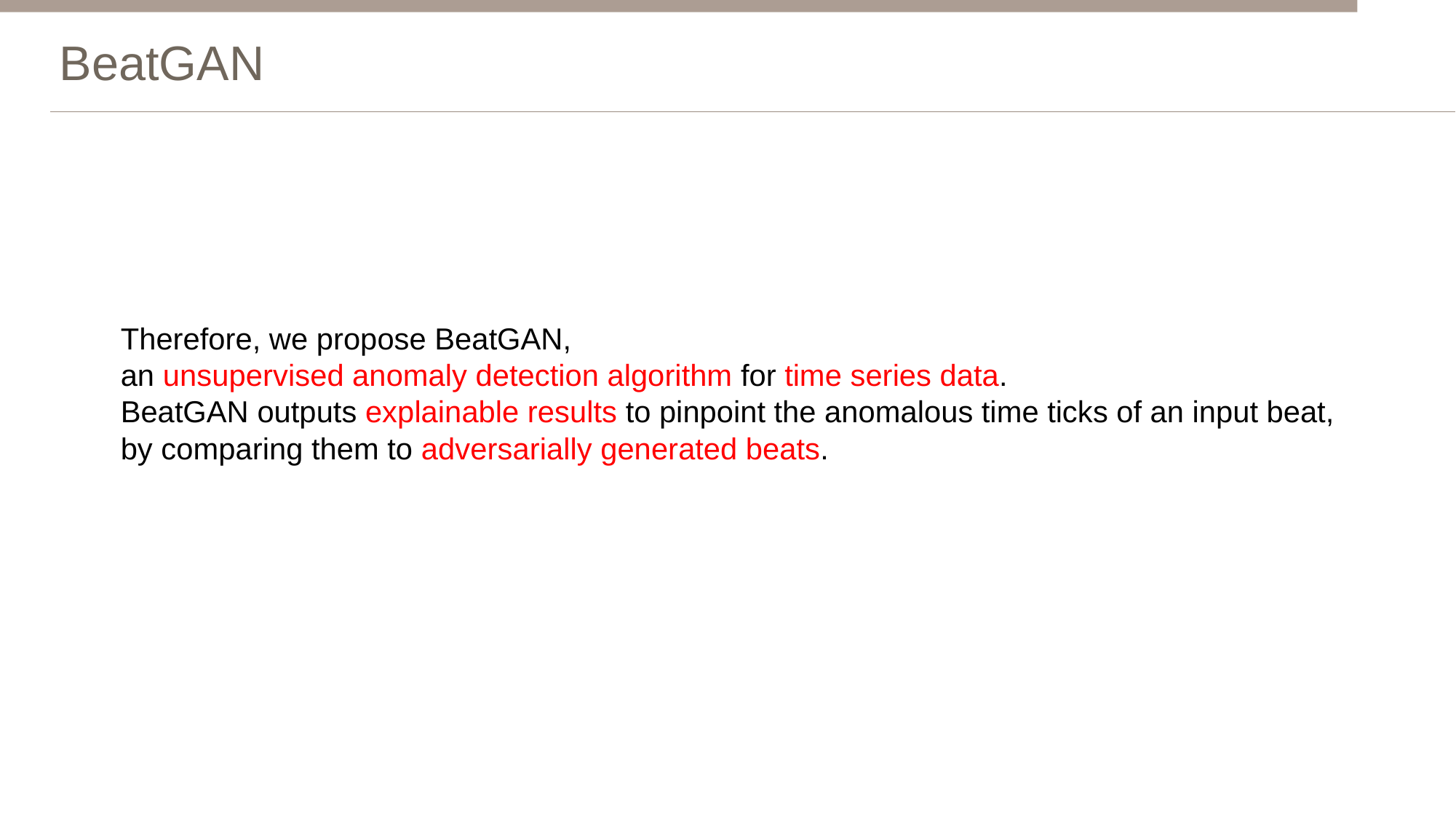

BeatGAN
Therefore, we propose BeatGAN,
an unsupervised anomaly detection algorithm for time series data.
BeatGAN outputs explainable results to pinpoint the anomalous time ticks of an input beat,
by comparing them to adversarially generated beats.